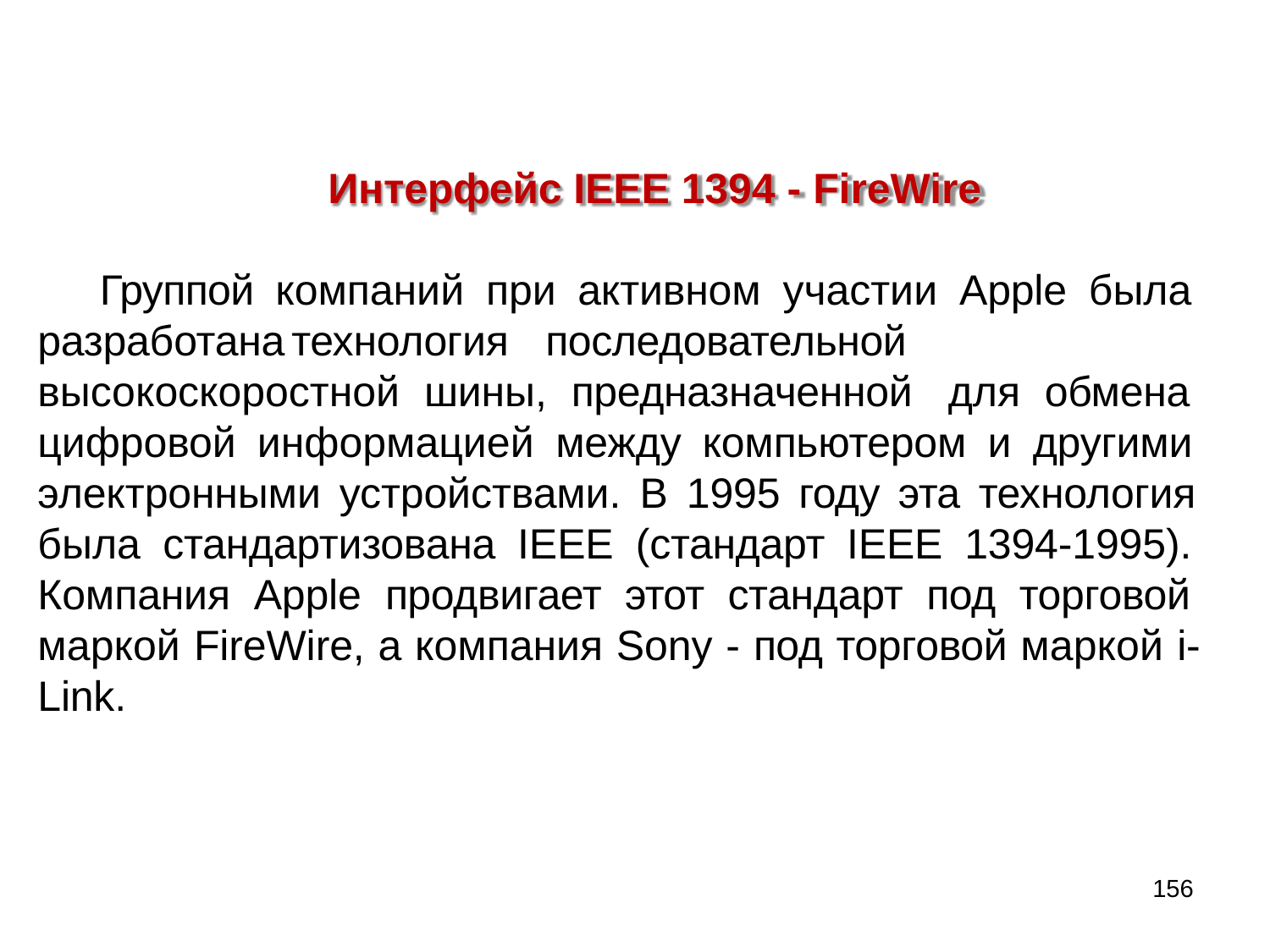

# Интерфейс IEEE 1394 - FireWire
Группой компаний при активном участии Apple была  разработана	технология	последовательной  высокоскоростной шины, предназначенной для обмена  цифровой информацией между компьютером и другими  электронными устройствами. В 1995 году эта технология  была стандартизована IEEE (стандарт IEEE 1394-1995).  Компания Apple продвигает этот стандарт под торговой  маркой FireWire, а компания Sony - под торговой маркой i-  Link.
156